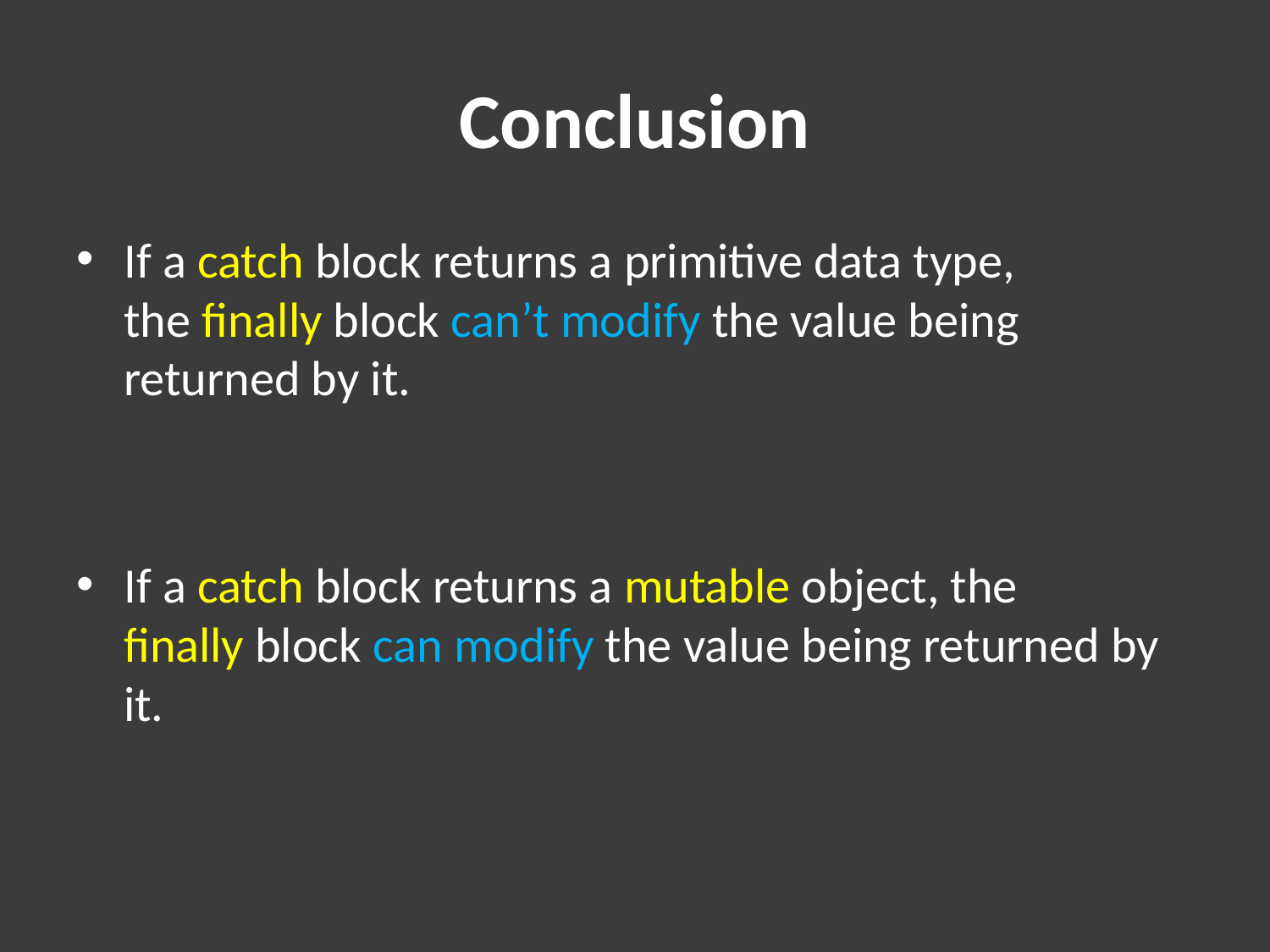

# Conclusion
If a catch block returns a primitive data type, the finally block can’t modify the value being returned by it.

If a catch block returns a mutable object, the finally block can modify the value being returned by it.